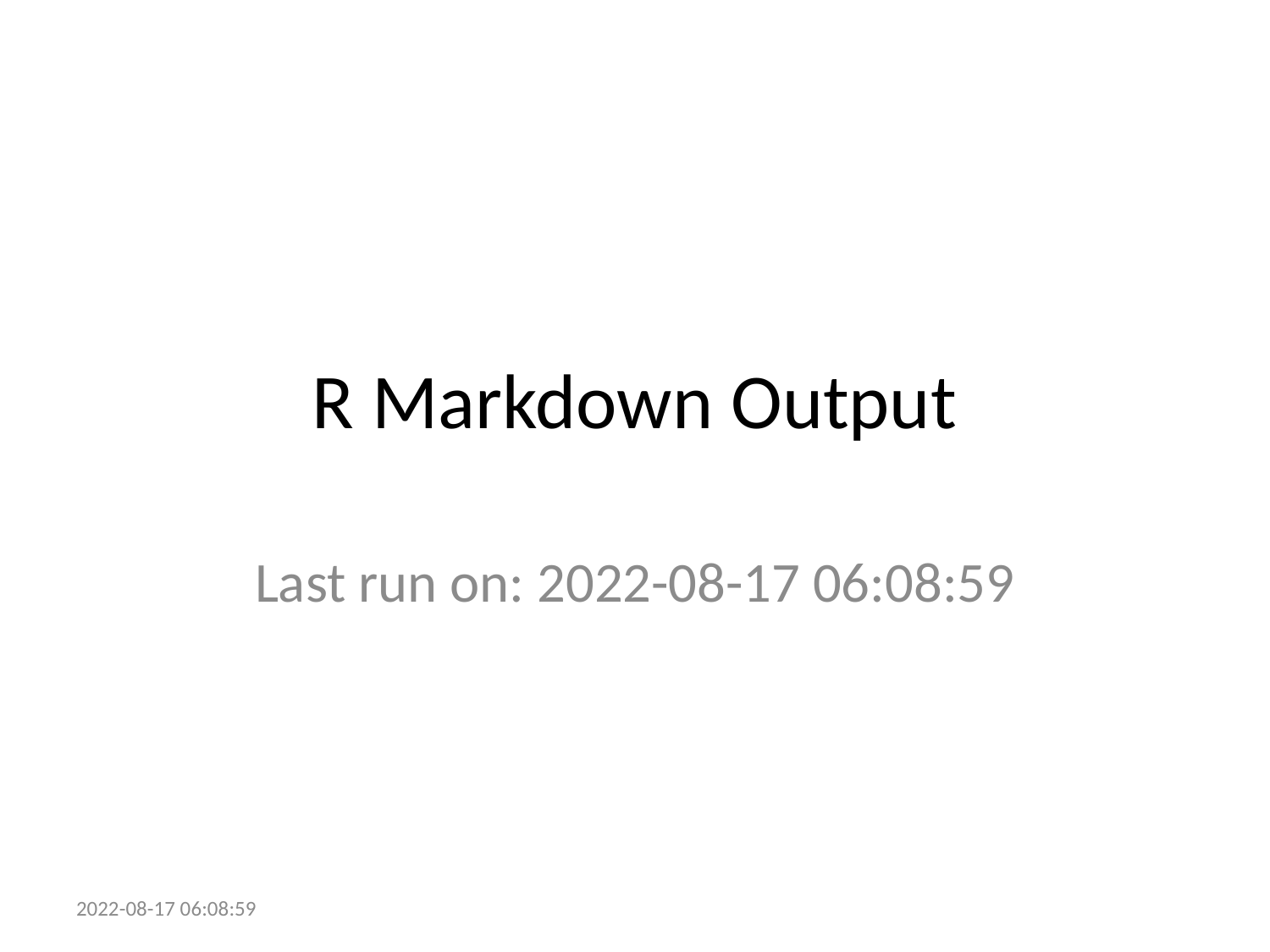

# R Markdown Output
Last run on: 2022-08-17 06:08:59
2022-08-17 06:08:59